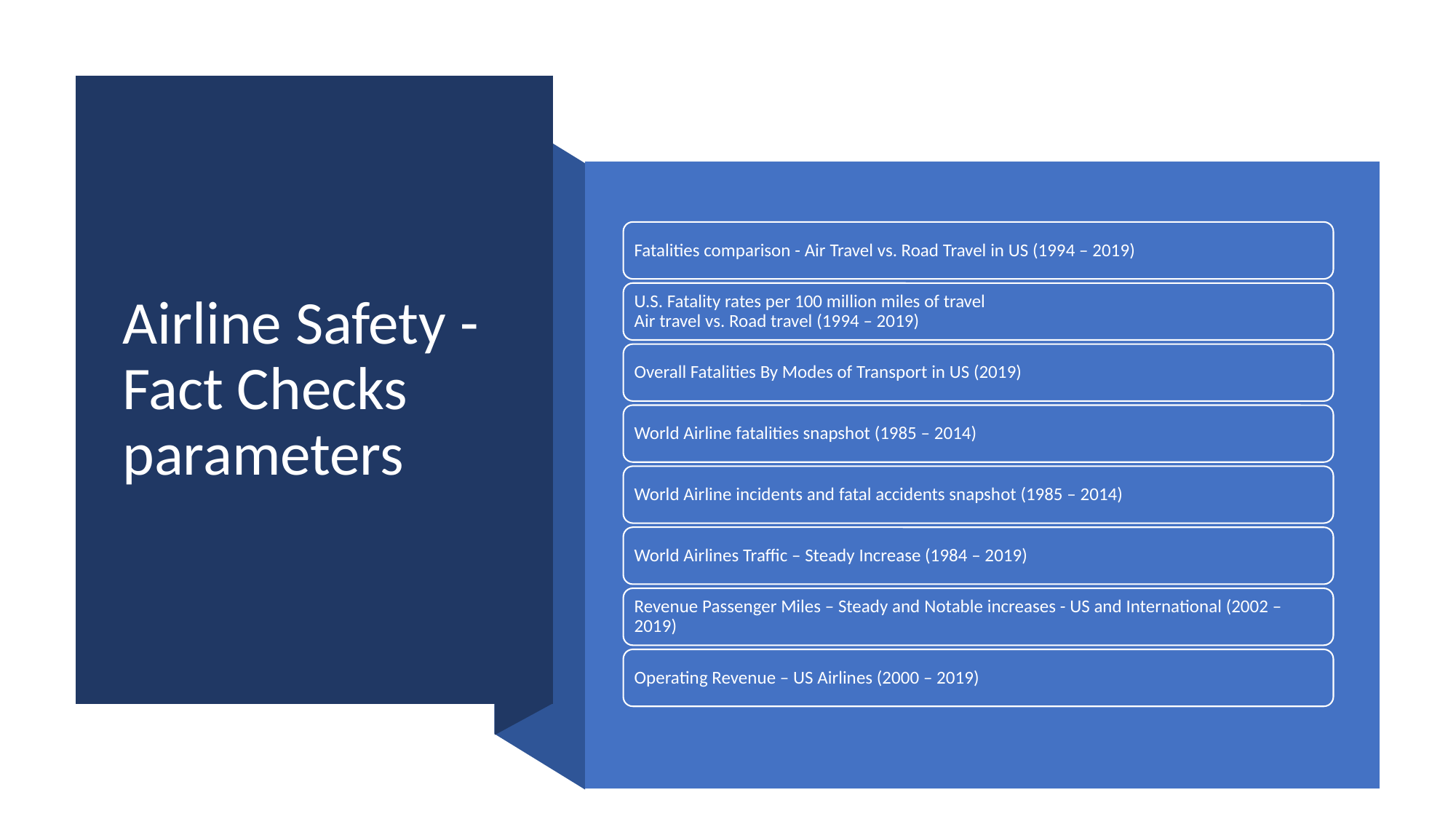

# Airline Safety - Fact Checks parameters

Fatalities comparison - Air Travel vs. Road Travel in US (1994 – 2019)
U.S. Fatality rates per 100 million miles of travel
Air travel vs. Road travel (1994 – 2019)
Overall Fatalities By Modes of Transport in US (2019)
World Airline fatalities snapshot (1985 – 2014)
World Airline incidents and fatal accidents snapshot (1985 – 2014)
World Airlines Traffic – Steady Increase (1984 – 2019)
Revenue Passenger Miles – Steady and Notable increases - US and International (2002 – 2019)
Operating Revenue – US Airlines (2000 – 2019)